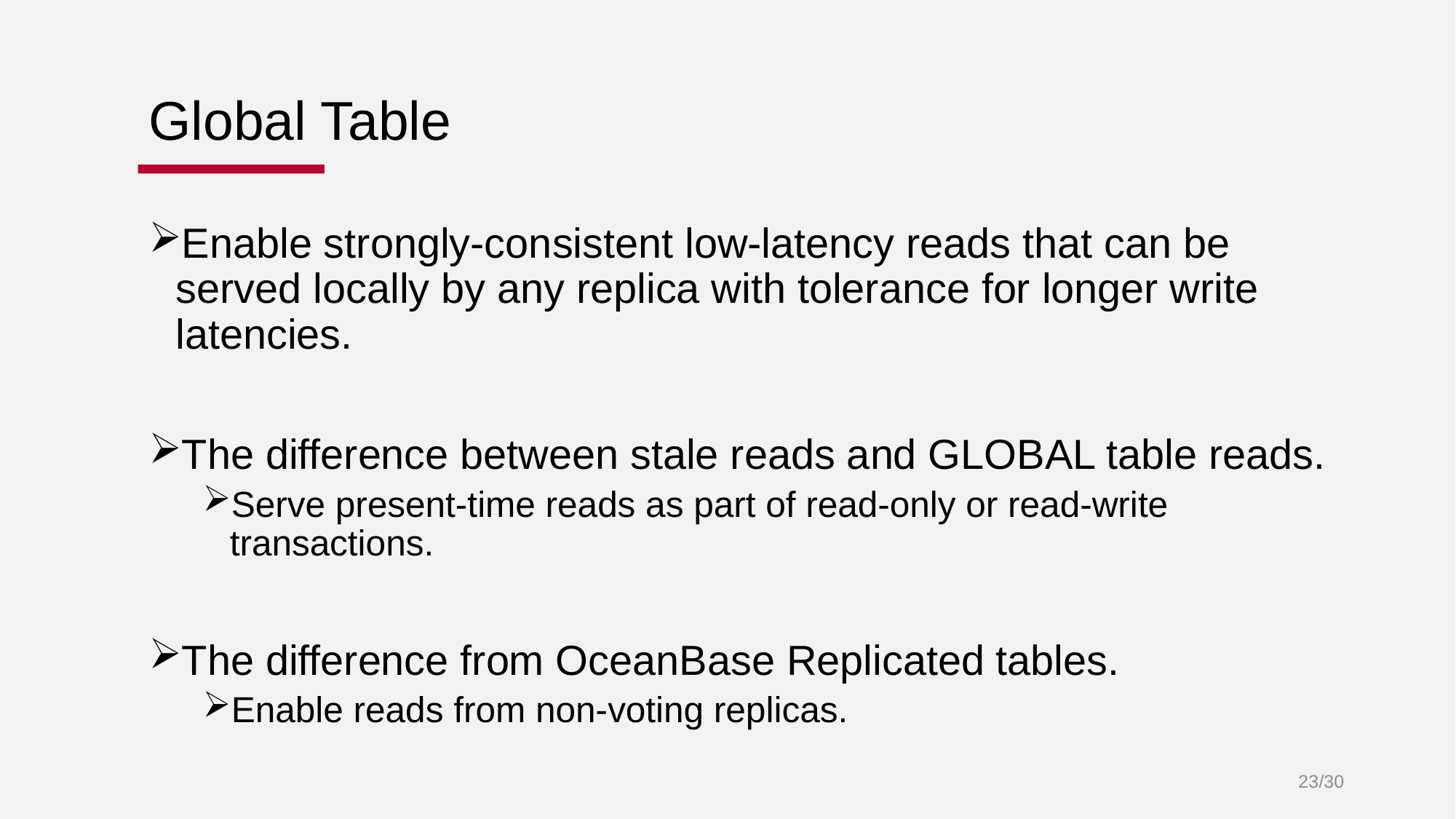

# Global Table
Enable strongly-consistent low-latency reads that can be served locally by any replica with tolerance for longer write latencies.

The difference between stale reads and GLOBAL table reads.
Serve present-time reads as part of read-only or read-write transactions.

The difference from OceanBase Replicated tables.
Enable reads from non-voting replicas.
23/30